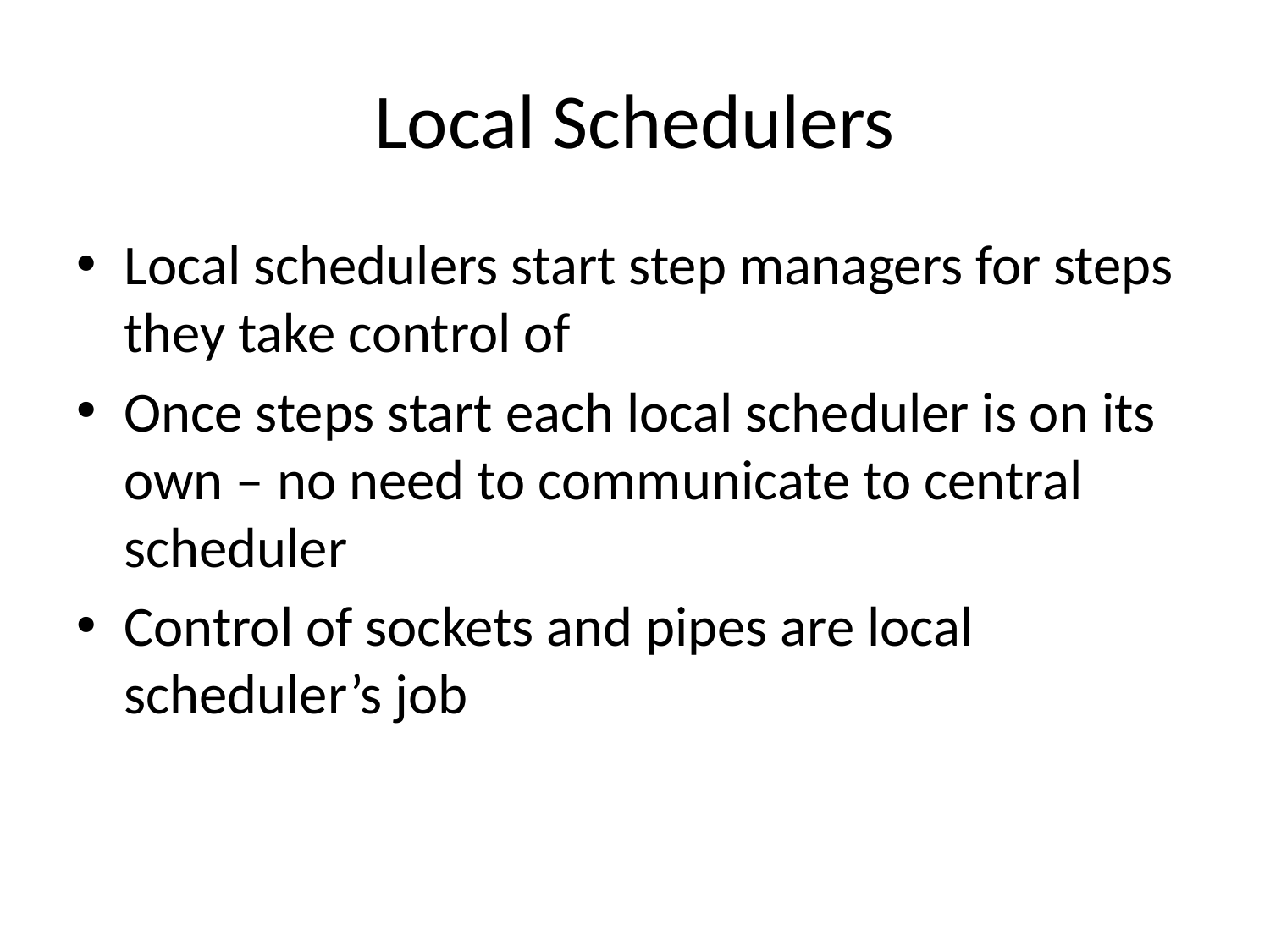

# Local Schedulers
Local schedulers start step managers for steps they take control of
Once steps start each local scheduler is on its own – no need to communicate to central scheduler
Control of sockets and pipes are local scheduler’s job